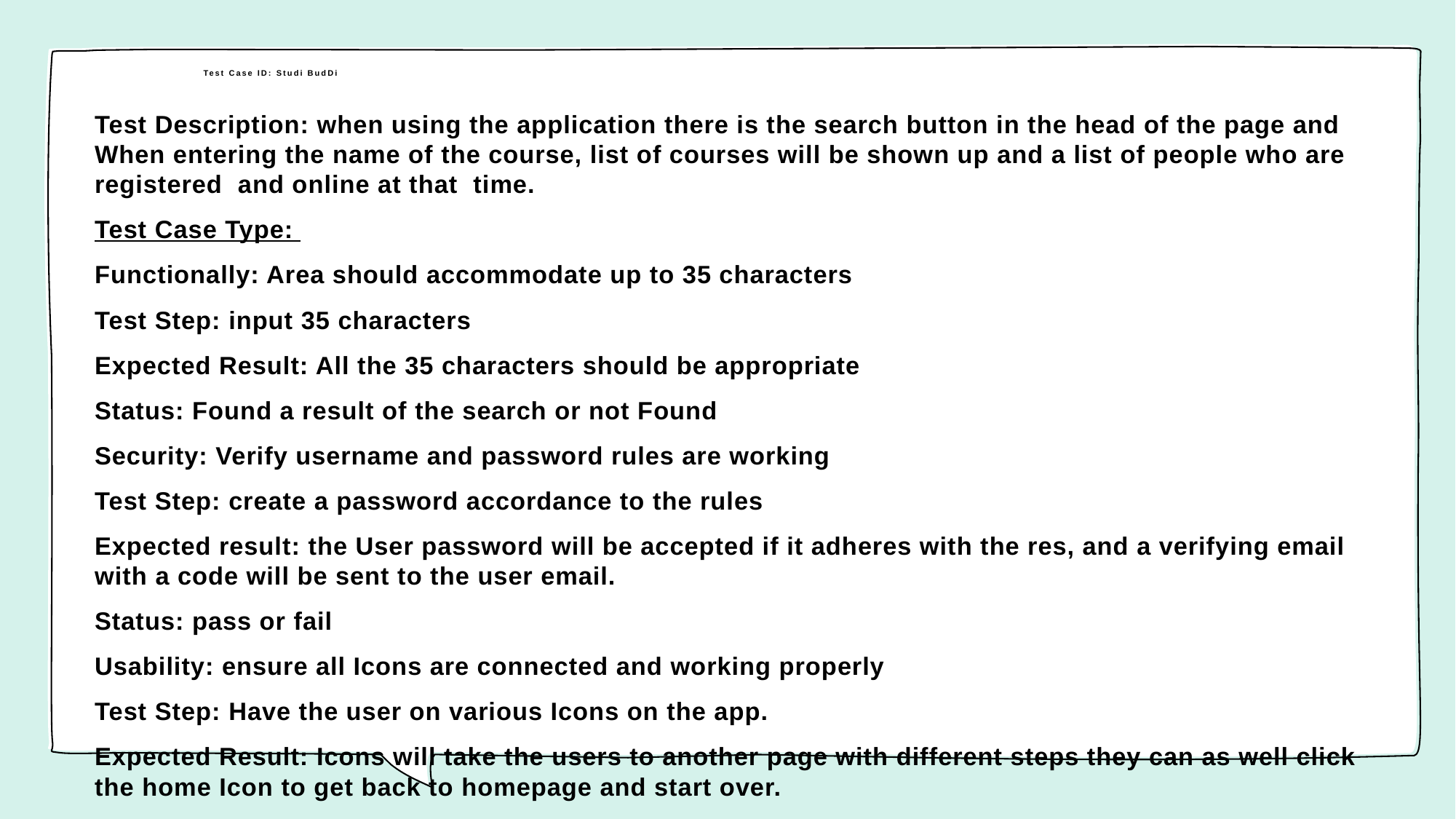

# Test Case ID: Studi BudDi
Test Description: when using the application there is the search button in the head of the page and When entering the name of the course, list of courses will be shown up and a list of people who are registered  and online at that  time.
Test Case Type:
Functionally: Area should accommodate up to 35 characters
Test Step: input 35 characters
Expected Result: All the 35 characters should be appropriate
Status: Found a result of the search or not Found
Security: Verify username and password rules are working
Test Step: create a password accordance to the rules
Expected result: the User password will be accepted if it adheres with the res, and a verifying email with a code will be sent to the user email.
Status: pass or fail
Usability: ensure all Icons are connected and working properly
Test Step: Have the user on various Icons on the app.
Expected Result: Icons will take the users to another page with different steps they can as well click the home Icon to get back to homepage and start over.
Status: pass or fail